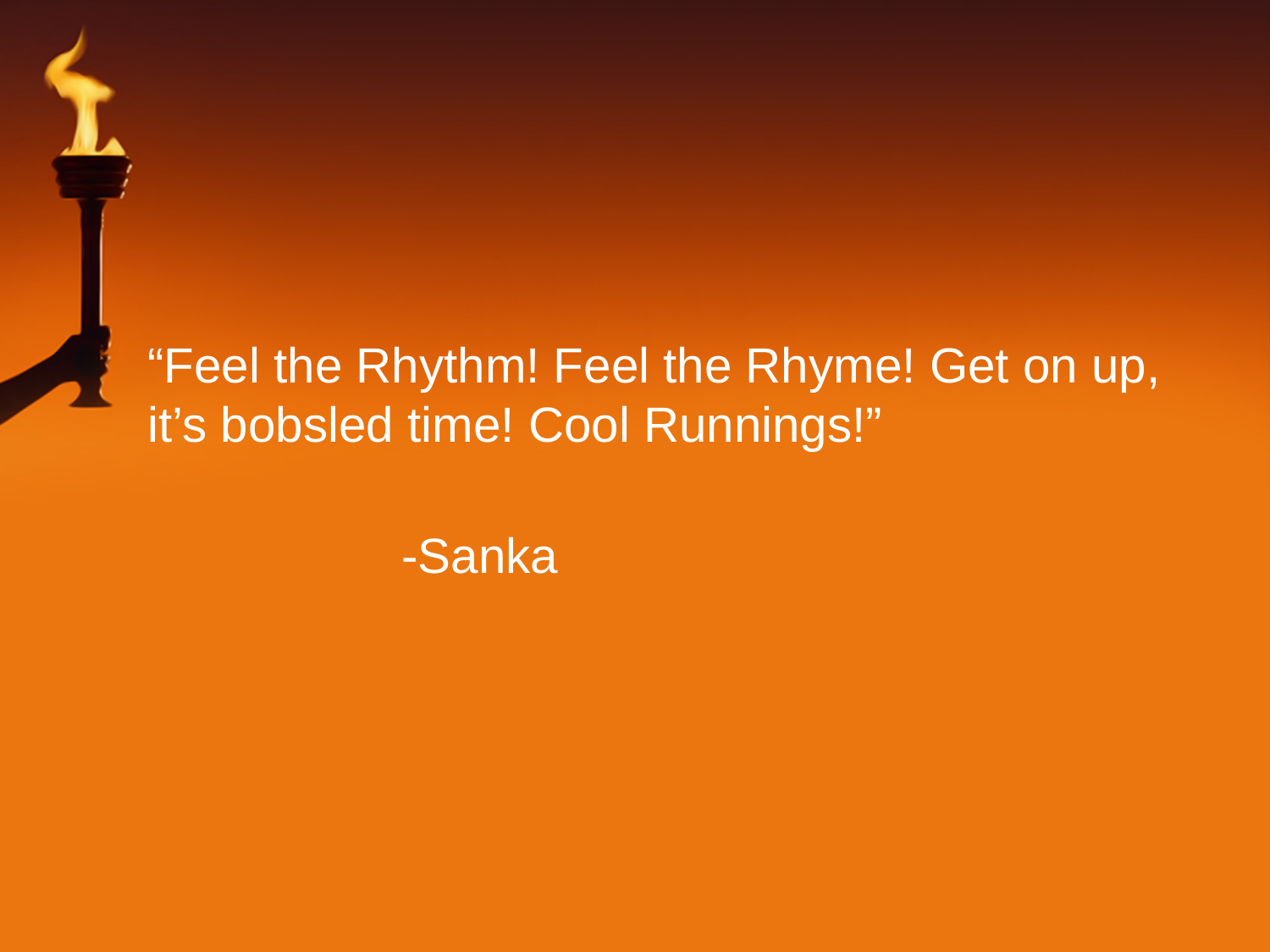

#

“Feel the Rhythm! Feel the Rhyme! Get on up, it’s bobsled time! Cool Runnings!”

		-Sanka